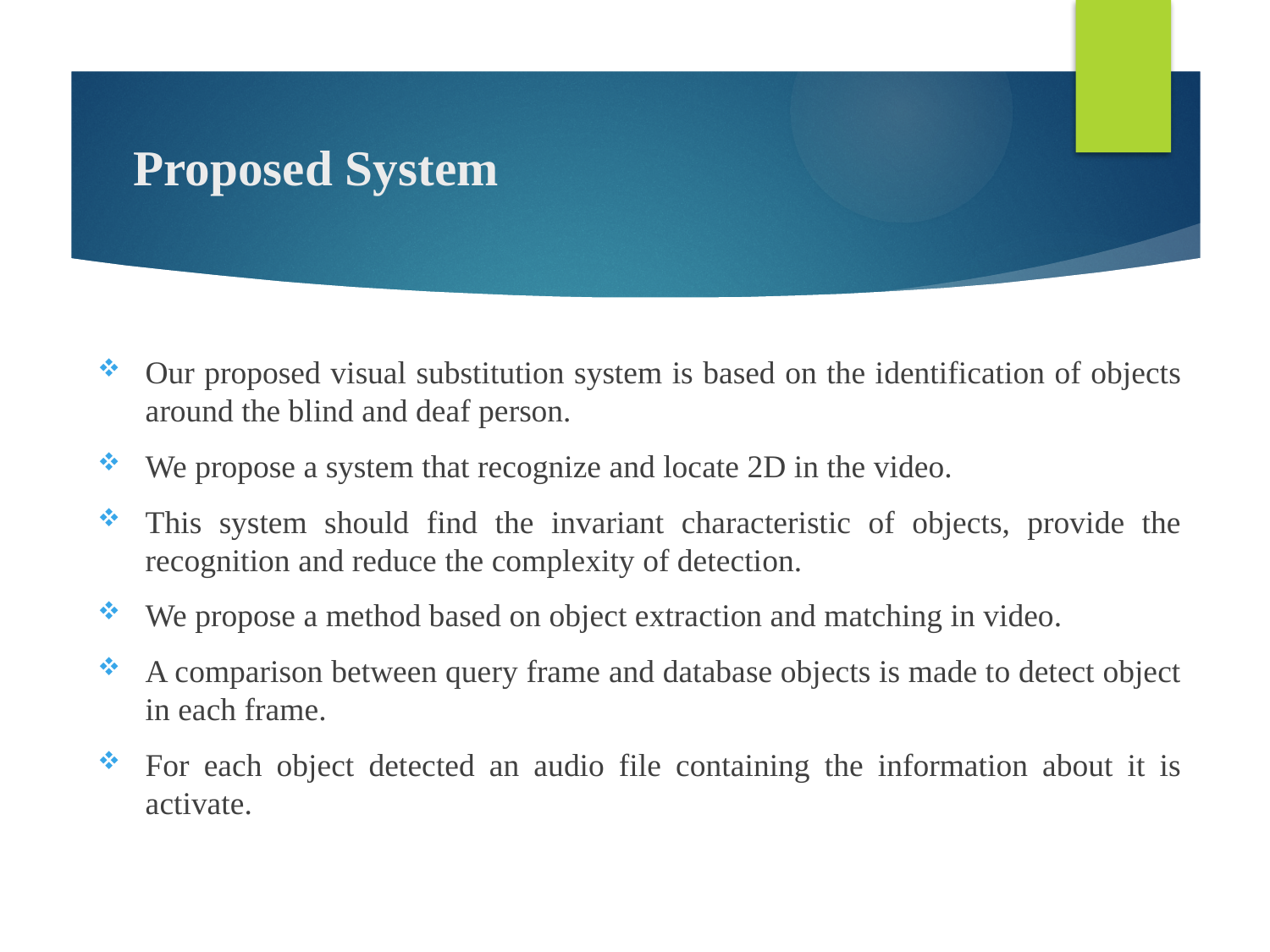

# Proposed System
Our proposed visual substitution system is based on the identification of objects around the blind and deaf person.
We propose a system that recognize and locate 2D in the video.
This system should find the invariant characteristic of objects, provide the recognition and reduce the complexity of detection.
We propose a method based on object extraction and matching in video.
A comparison between query frame and database objects is made to detect object in each frame.
For each object detected an audio file containing the information about it is activate.